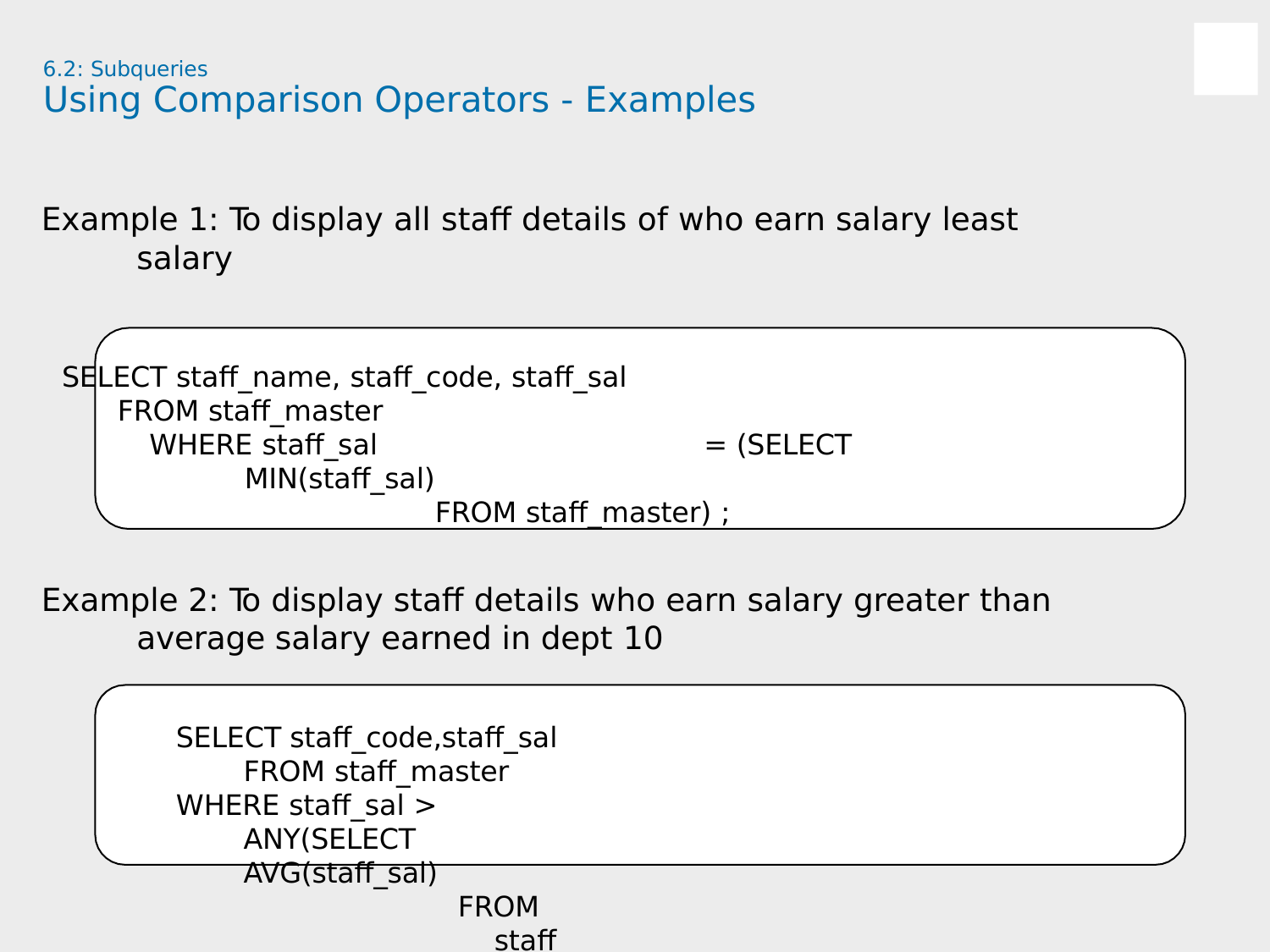

6.2: Subqueries
# Using Comparison Operators - Examples
Example 1: To display all staff details of who earn salary least  salary

SELECT staff_name, staff_code, staff_sal
FROM staff_master
WHERE staff_sal	= (SELECT MIN(staff_sal)
FROM staff_master) ;

Example 2: To display staff details who earn salary greater than  average salary earned in dept 10

SELECT staff_code,staff_sal  FROM staff_master
WHERE staff_sal > ANY(SELECT AVG(staff_sal)
FROM staff_master	GROUP BY
dept_code);